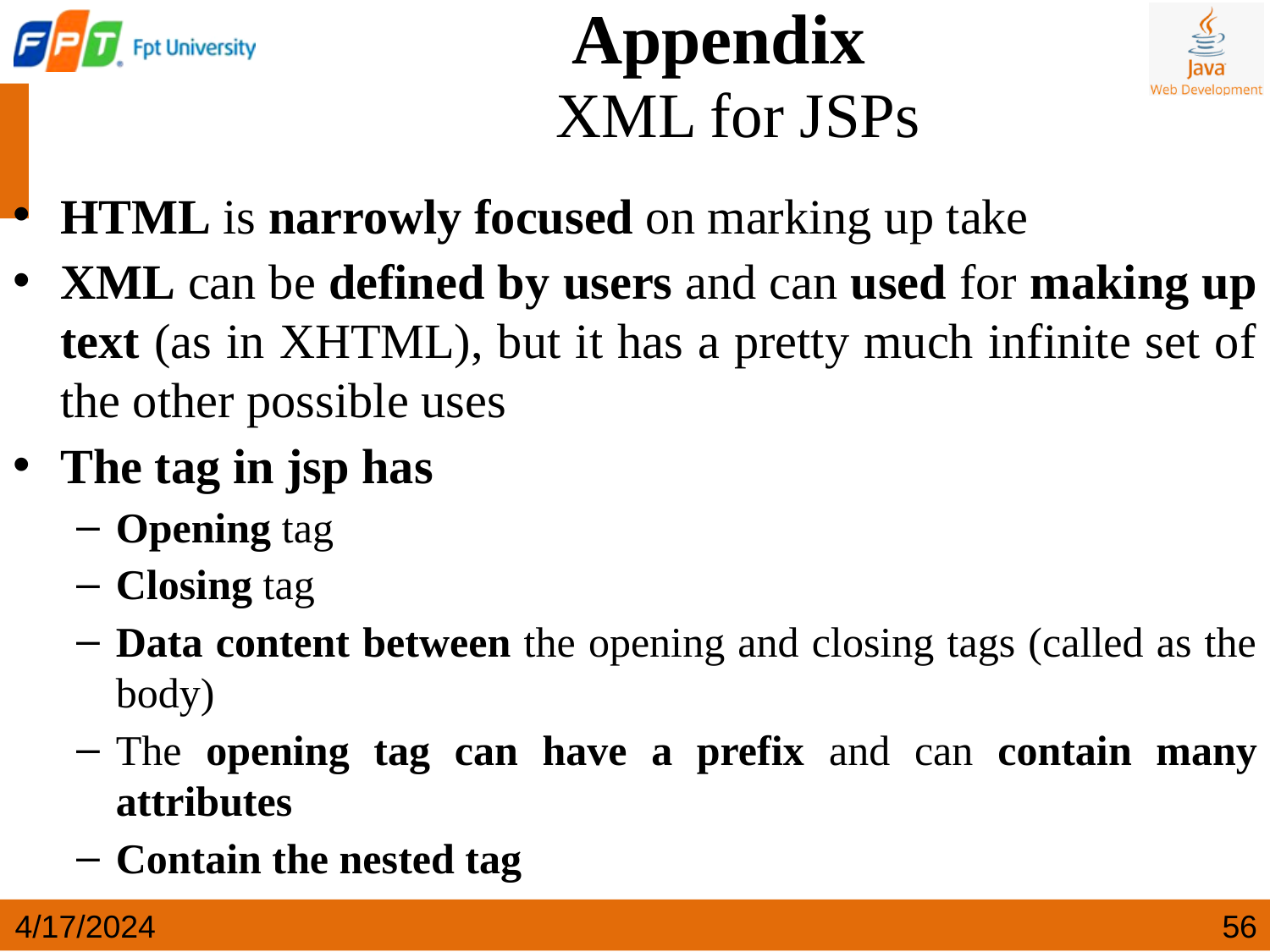

Appendix
 XML for JSPs
HTML is narrowly focused on marking up take
XML can be defined by users and can used for making up text (as in XHTML), but it has a pretty much infinite set of the other possible uses
The tag in jsp has
Opening tag
Closing tag
Data content between the opening and closing tags (called as the body)
The opening tag can have a prefix and can contain many attributes
Contain the nested tag
4/17/2024
56